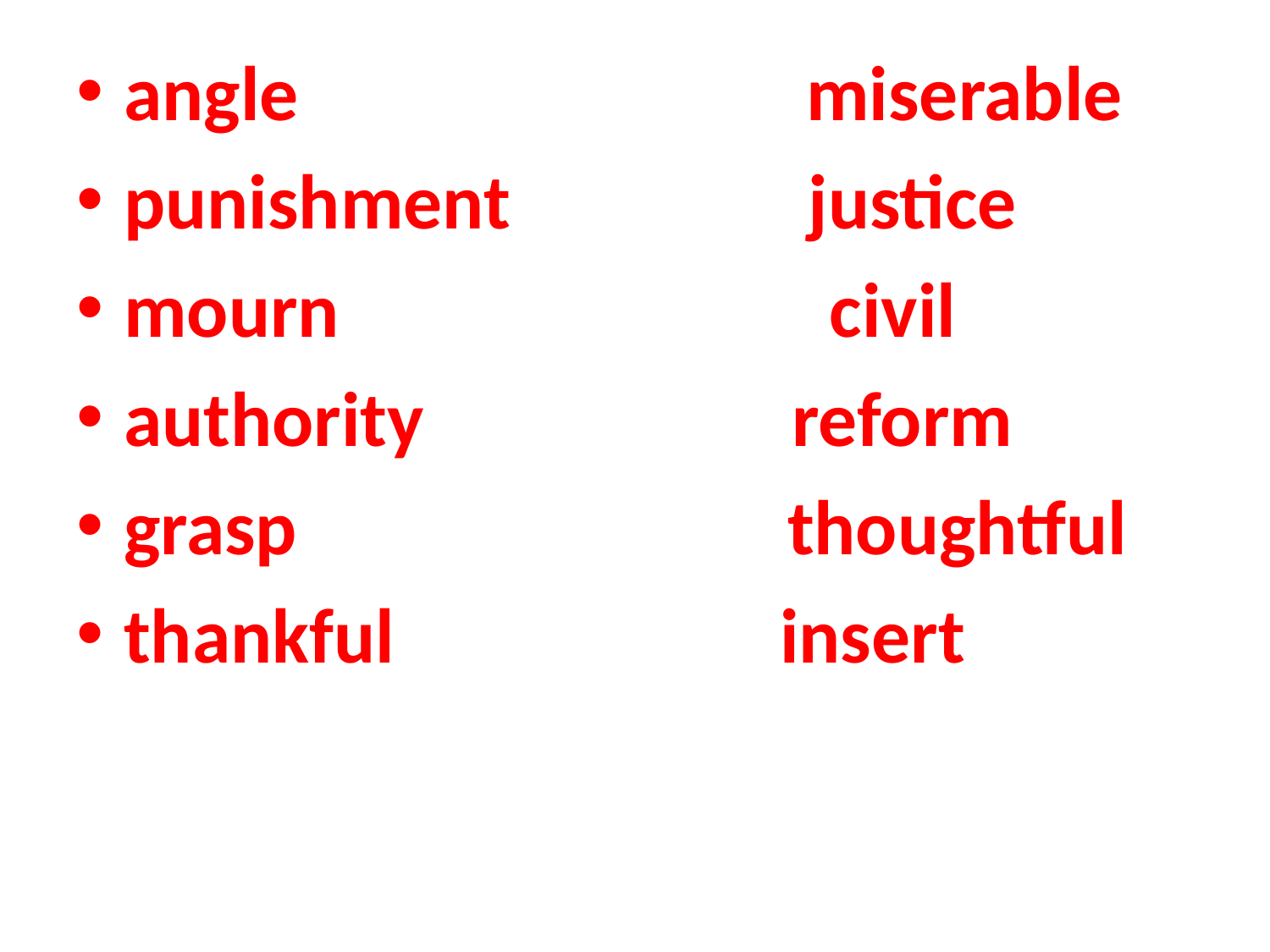

angle                             miserable
punishment                 justice
mourn                            civil
authority                     reform
grasp                            thoughtful
thankful                      insert